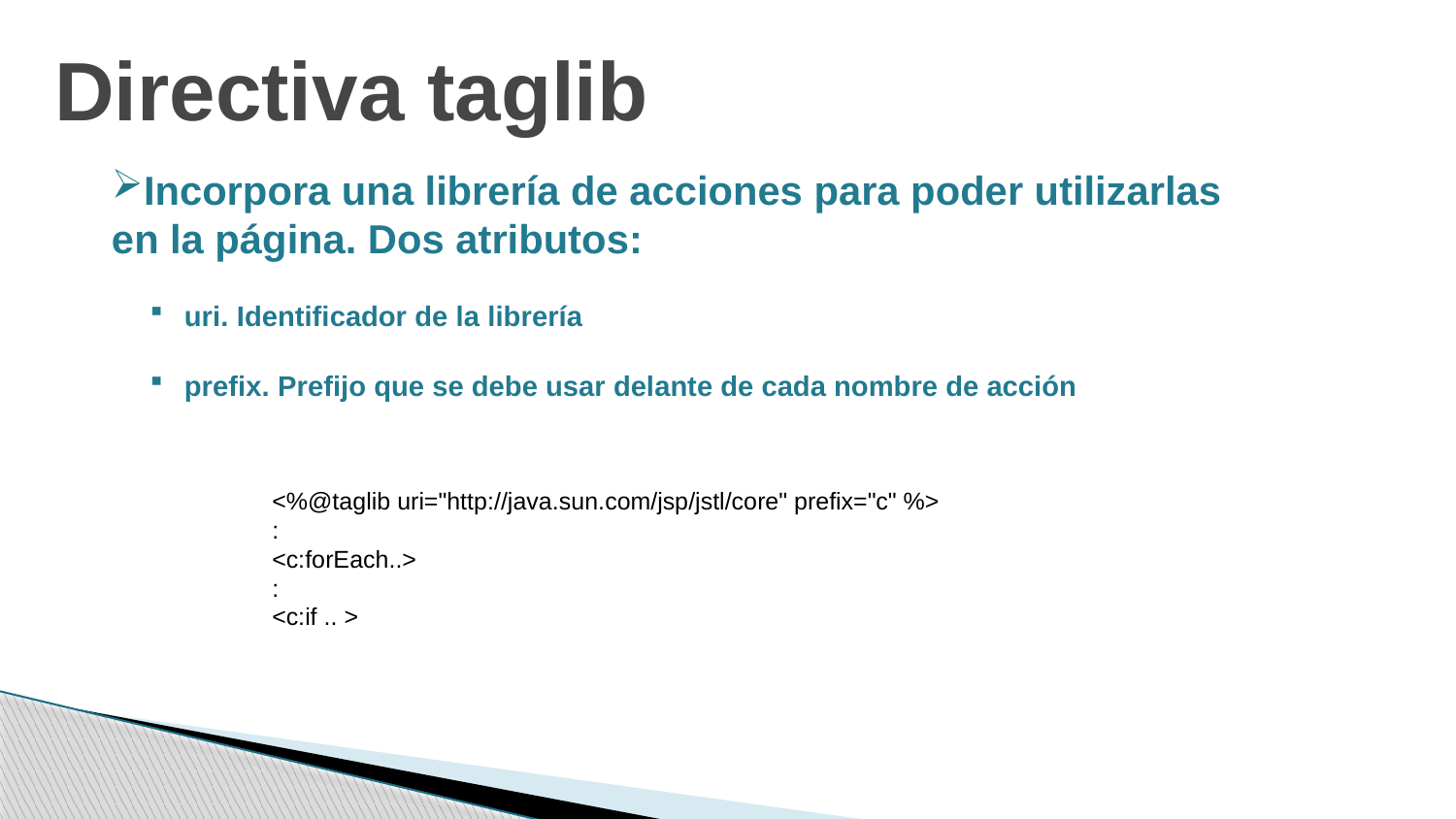

Directiva taglib
Incorpora una librería de acciones para poder utilizarlas en la página. Dos atributos:
uri. Identificador de la librería
prefix. Prefijo que se debe usar delante de cada nombre de acción

<%@taglib uri="http://java.sun.com/jsp/jstl/core" prefix="c" %>
:
<c:forEach..>
:
<c:if .. >